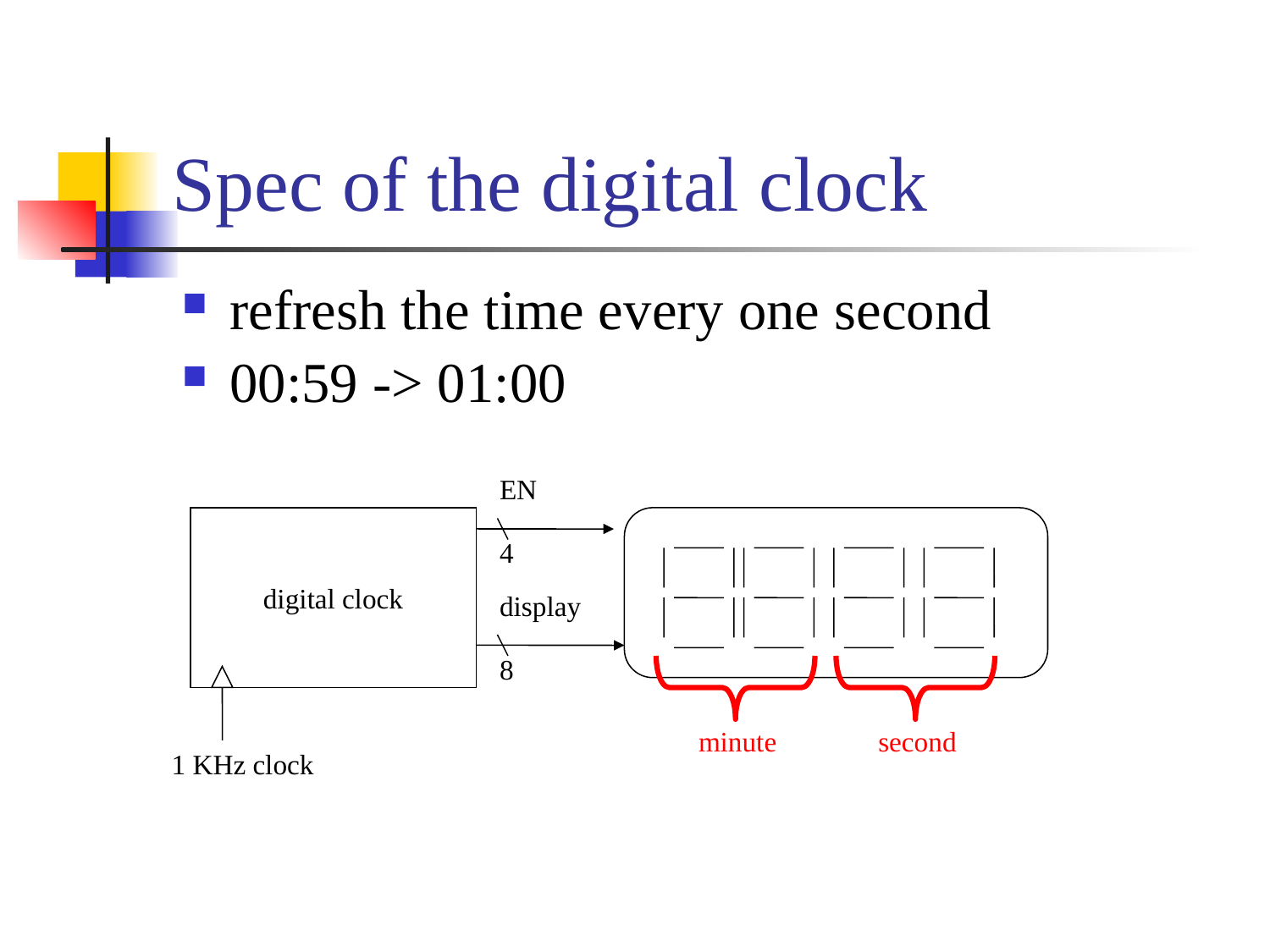

# Spec of the digital clock
refresh the time every one second
00:59 -> 01:00
EN
digital clock

4
display

8

1 KHz clock

minute

second